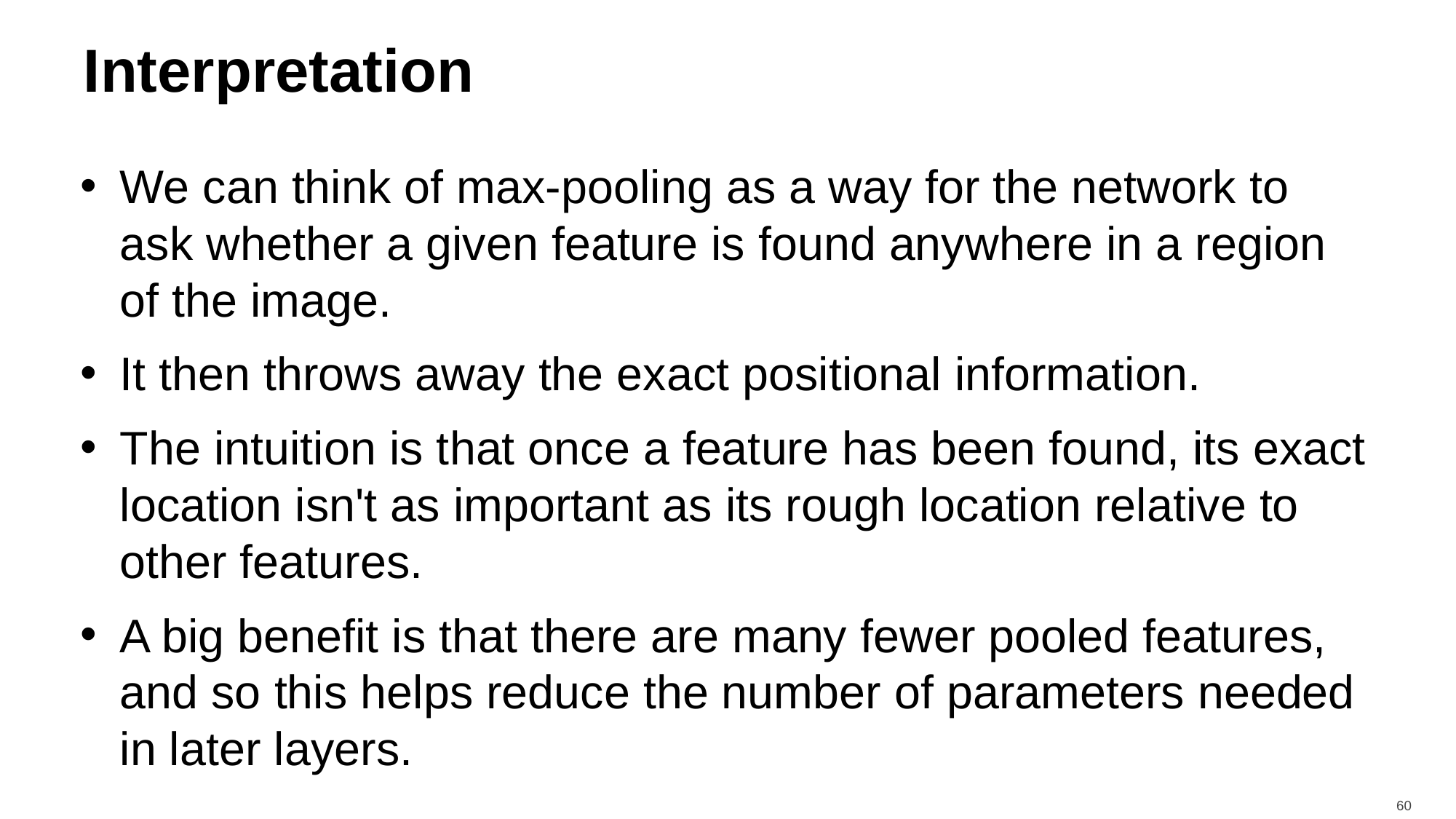

# Interpretation
We can think of max-pooling as a way for the network to ask whether a given feature is found anywhere in a region of the image.
It then throws away the exact positional information.
The intuition is that once a feature has been found, its exact location isn't as important as its rough location relative to other features.
A big benefit is that there are many fewer pooled features, and so this helps reduce the number of parameters needed in later layers.
60